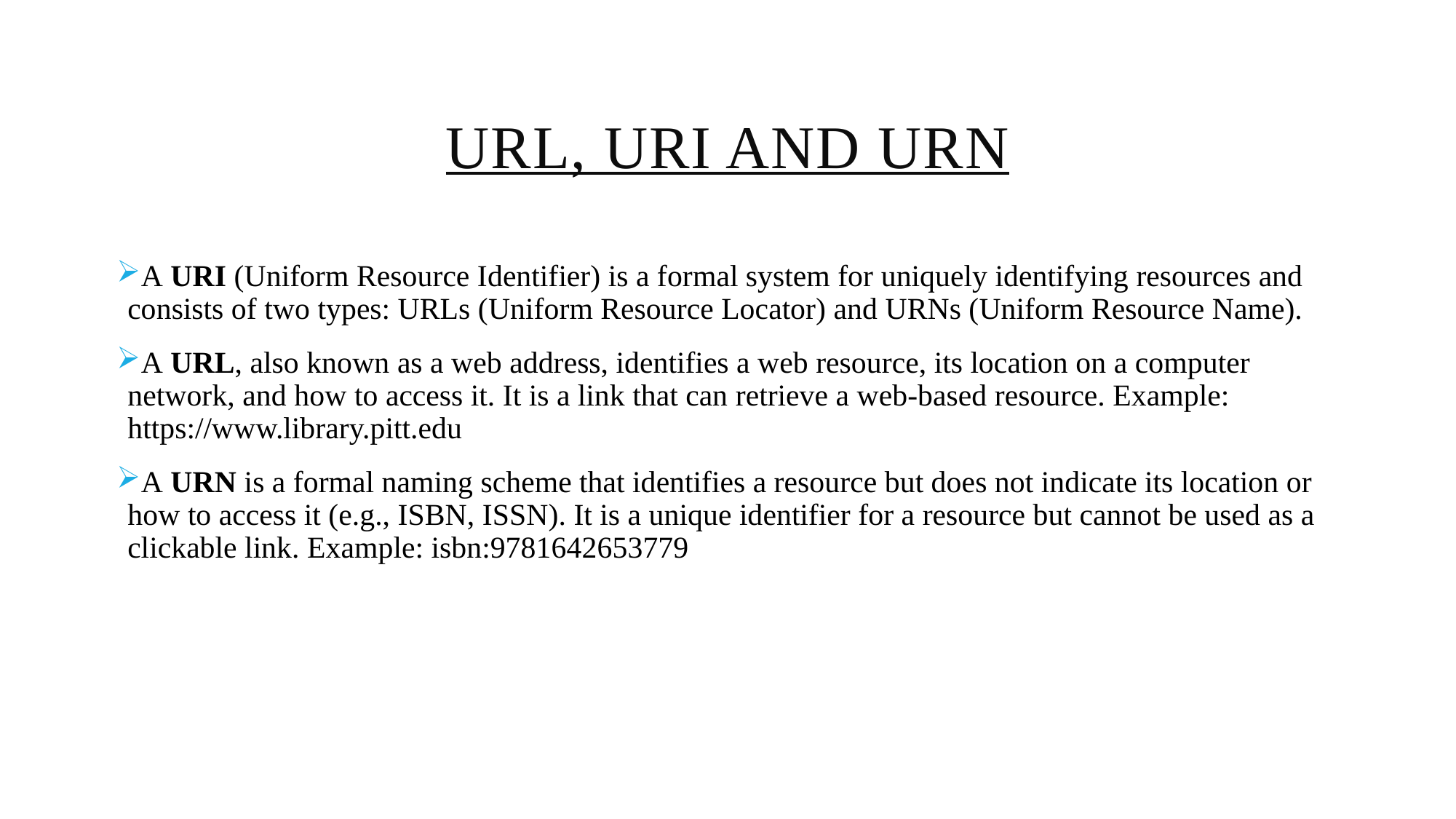

url, uri and urn
A URI (Uniform Resource Identifier) is a formal system for uniquely identifying resources and consists of two types: URLs (Uniform Resource Locator) and URNs (Uniform Resource Name).
A URL, also known as a web address, identifies a web resource, its location on a computer network, and how to access it. It is a link that can retrieve a web-based resource. Example: https://www.library.pitt.edu
A URN is a formal naming scheme that identifies a resource but does not indicate its location or how to access it (e.g., ISBN, ISSN). It is a unique identifier for a resource but cannot be used as a clickable link. Example: isbn:9781642653779